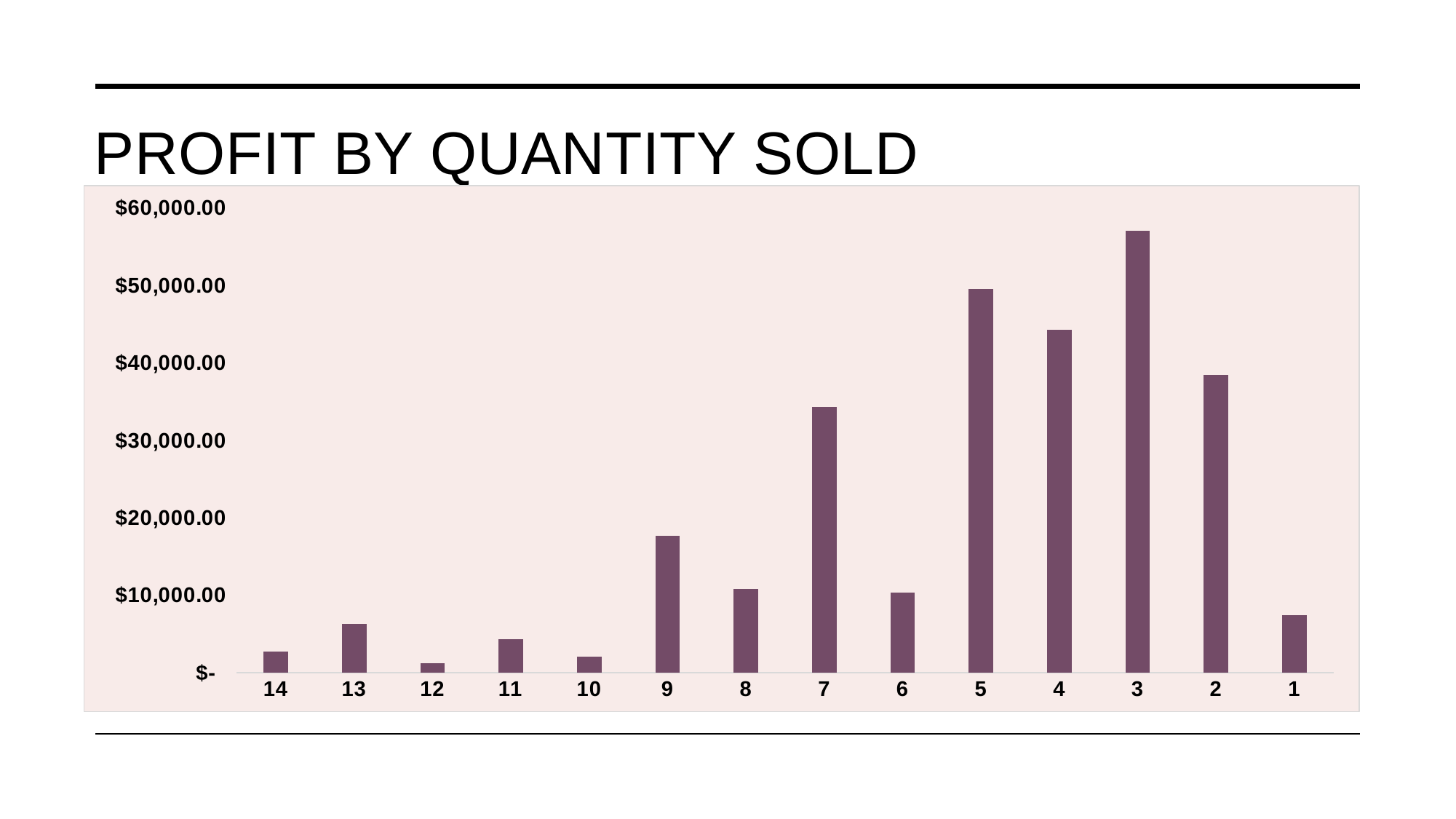

# Profit by Quantity sold

### Chart

| Category | Total |
|---|---|
| 14 | 2724.0038 |
| 13 | 6348.901 |
| 12 | 1185.066 |
| 11 | 4293.3670999999995 |
| 10 | 2044.1570000000004 |
| 9 | 17687.890800000012 |
| 8 | 10856.796000000004 |
| 7 | 34286.97299999997 |
| 6 | 10325.467799999997 |
| 5 | 49516.59450000006 |
| 4 | 44223.390799999965 |
| 3 | 57015.525000000096 |
| 2 | 38448.40879999996 |
| 1 | 7440.480099999999 |